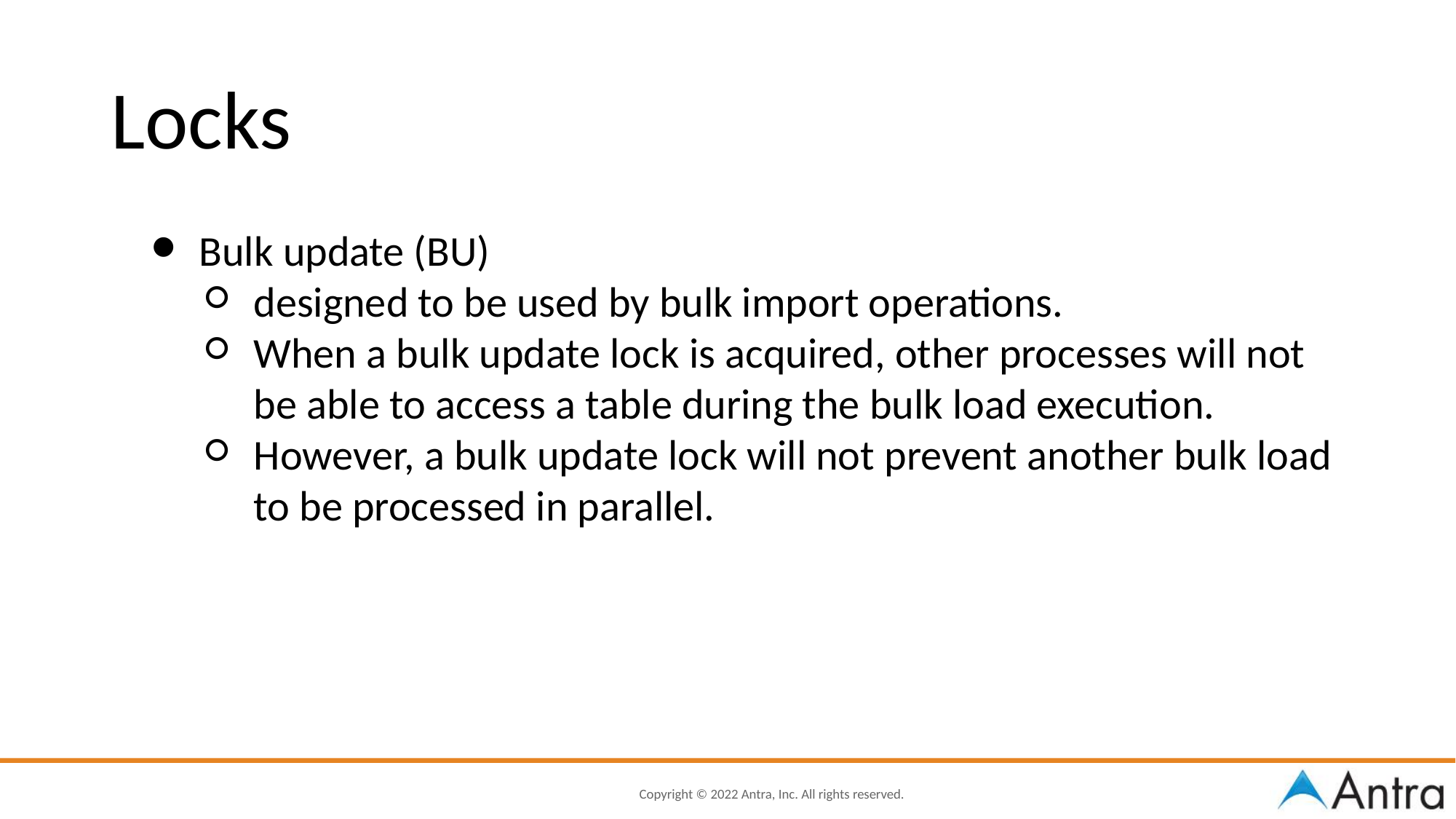

Locks
Bulk update (BU)
designed to be used by bulk import operations.
When a bulk update lock is acquired, other processes will not be able to access a table during the bulk load execution.
However, a bulk update lock will not prevent another bulk load to be processed in parallel.